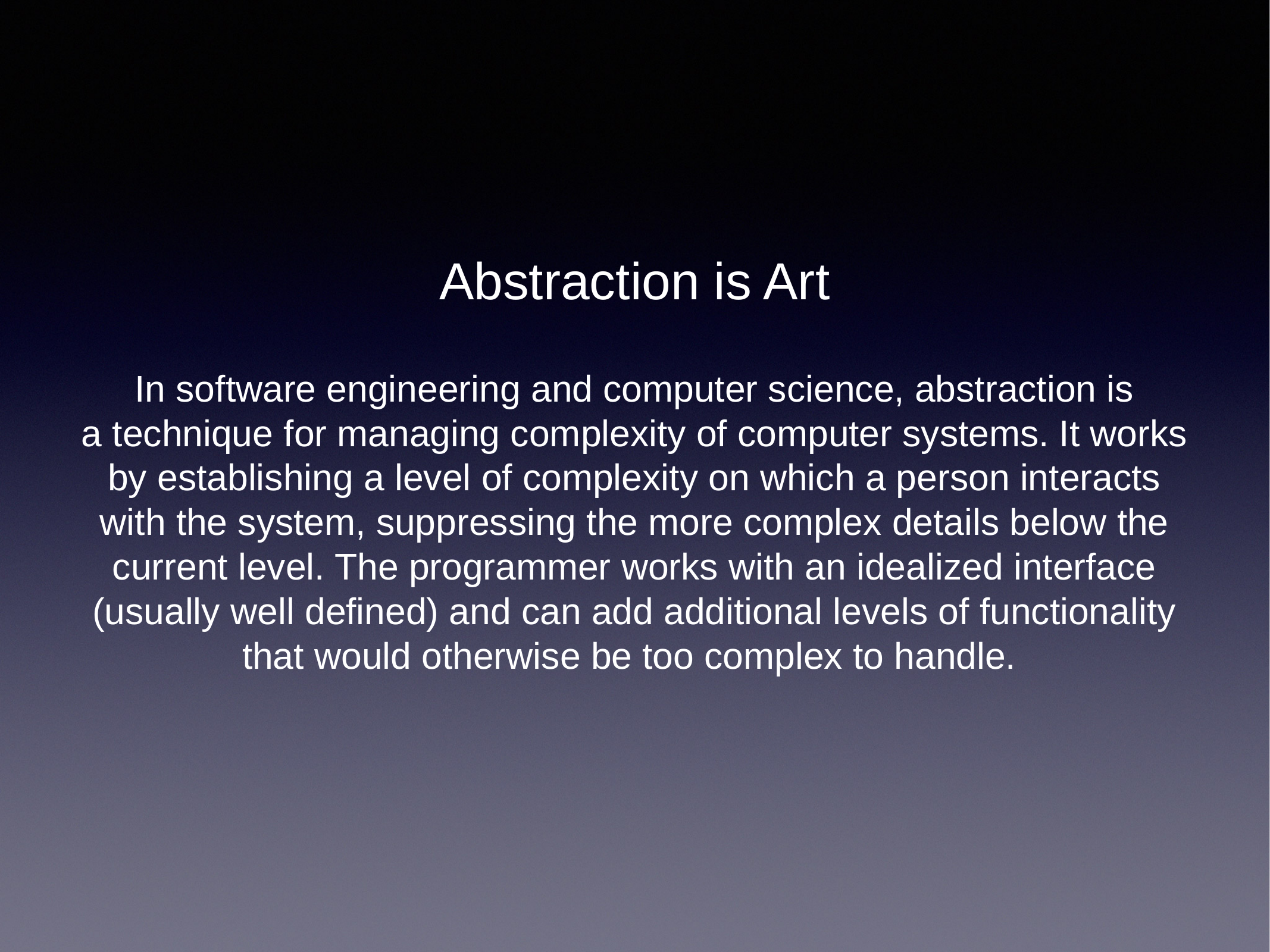

Abstraction is Art
In software engineering and computer science, abstraction is
a technique for managing complexity of computer systems. It works by establishing a level of complexity on which a person interacts with the system, suppressing the more complex details below the current level. The programmer works with an idealized interface (usually well defined) and can add additional levels of functionality that would otherwise be too complex to handle.